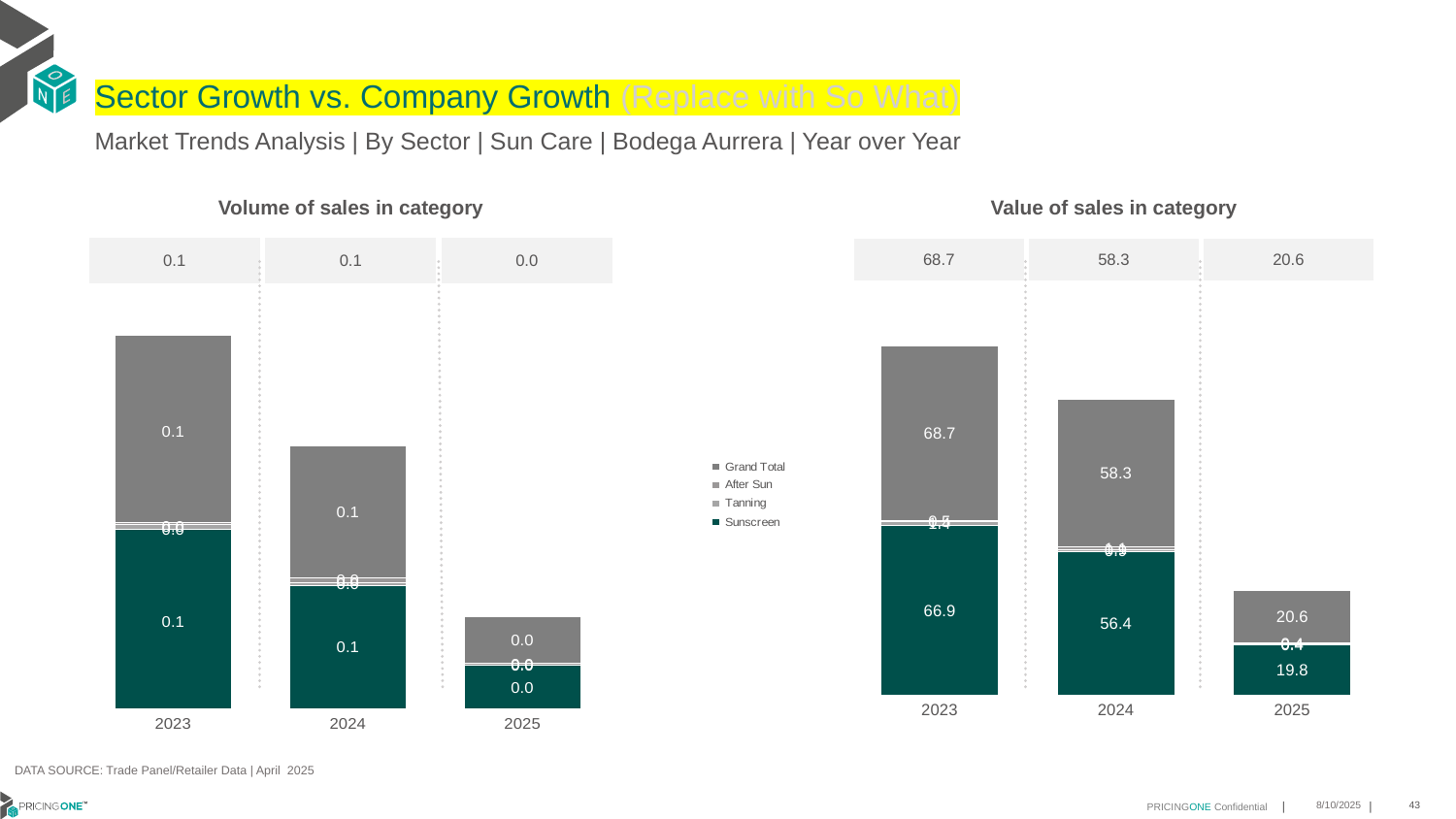

# Sector Growth vs. Company Growth (Replace with So What)
Market Trends Analysis | By Sector | Sun Care | Bodega Aurrera | Year over Year
| Value of sales in category |  |  |
| --- | --- | --- |
| 68.7 | 58.3 | 20.6 |
| Volume of sales in category |  |  |
| --- | --- | --- |
| 0.1 | 0.1 | 0.0 |

### Chart

| Category | Sunscreen | Tanning | After Sun | Grand Total |
|---|---|---|---|---|
| 2023 | 66.873372 | 1.364627 | 0.487802 | 68.725801 |
| 2024 | 56.351239 | 0.857806 | 1.054746 | 58.263791 |
| 2025 | 19.750433 | 0.36147 | 0.441448 | 20.553351 |

### Chart

| Category | Sunscreen | Tanning | After Sun | Grand Total |
|---|---|---|---|---|
| 2023 | 0.085515 | 0.002185 | 0.001105 | 0.088805 |
| 2024 | 0.058836 | 0.001369 | 0.002276 | 0.062481 |
| 2025 | 0.020665 | 0.000397 | 0.000906 | 0.021968 |
DATA SOURCE: Trade Panel/Retailer Data | April  2025

8/10/2025
43